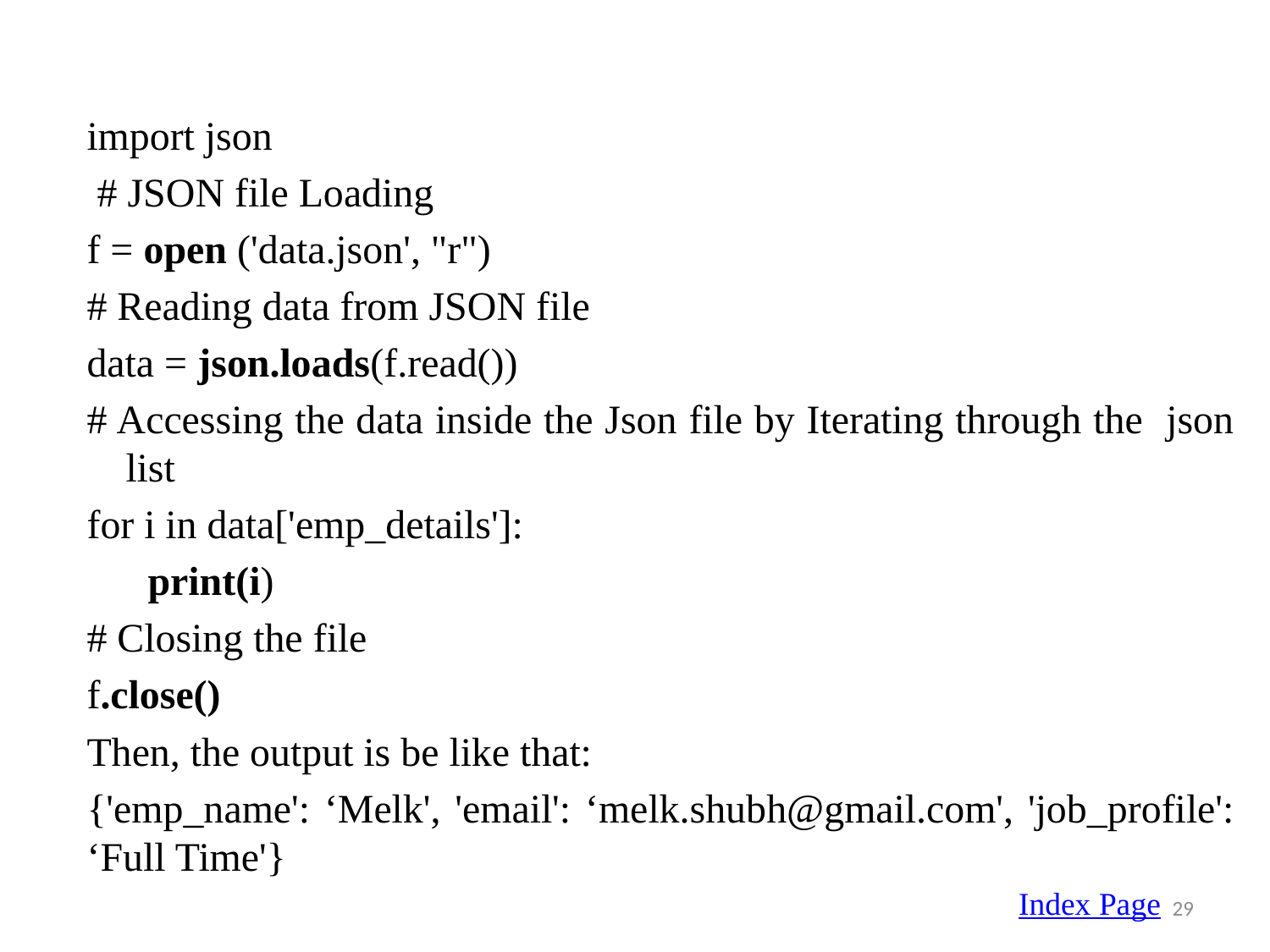

import json
 # JSON file Loading
f = open ('data.json', "r")
# Reading data from JSON file
data = json.loads(f.read())
# Accessing the data inside the Json file by Iterating through the  json list
for i in data['emp_details']:
      print(i)
# Closing the file
f.close()
Then, the output is be like that:
{'emp_name': ‘Melk', 'email': ‘melk.shubh@gmail.com', 'job_profile': ‘Full Time'}
Index Page
29